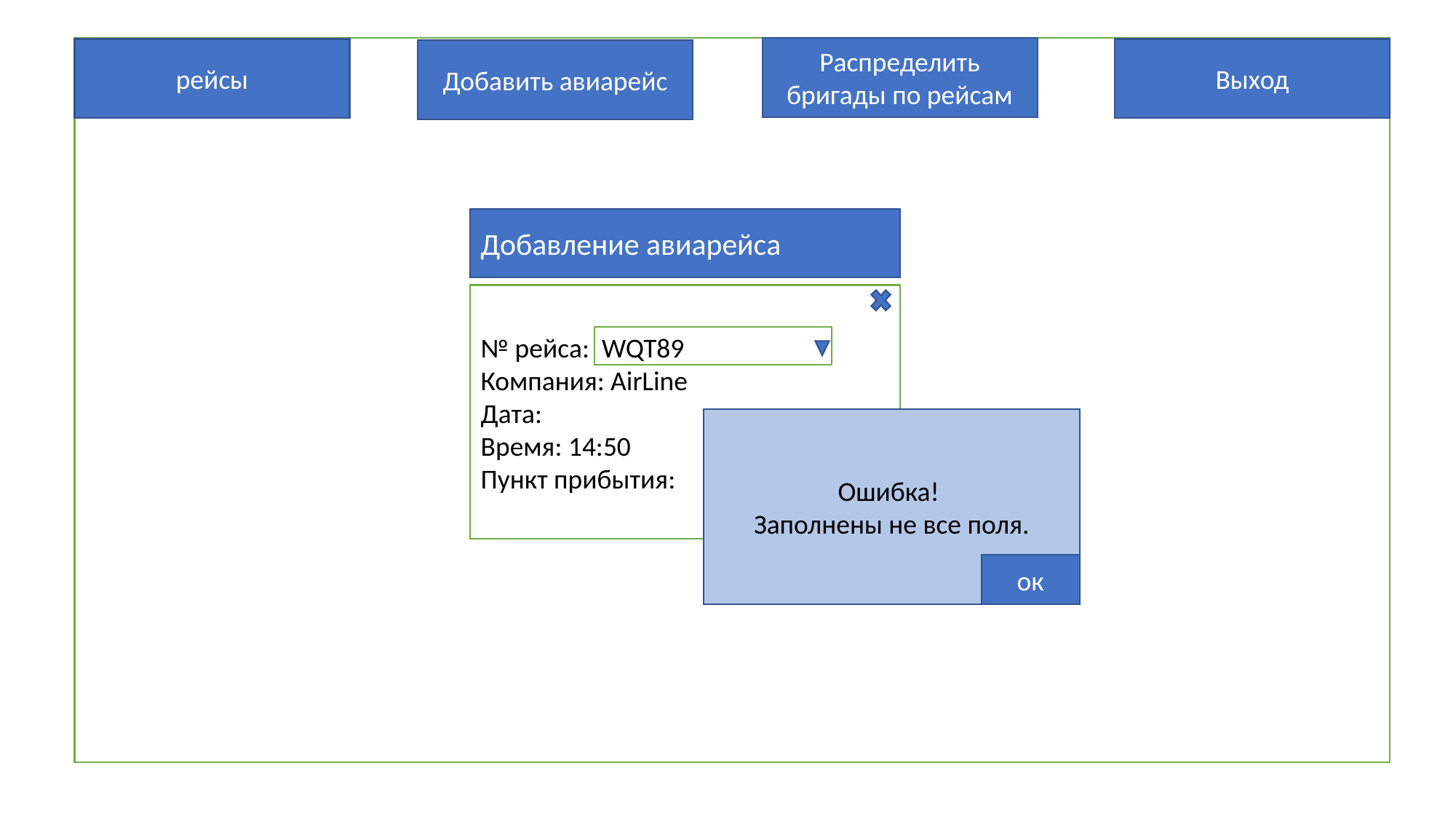

Распределить бригады по рейсам
рейсы
Выход
Добавить авиарейс
Добавление авиарейса
№ рейса:  WQT89
Компания: AirLine
Дата:
Время: 14:50
Пункт прибытия:

Ошибка!
Заполнены не все поля.
ок